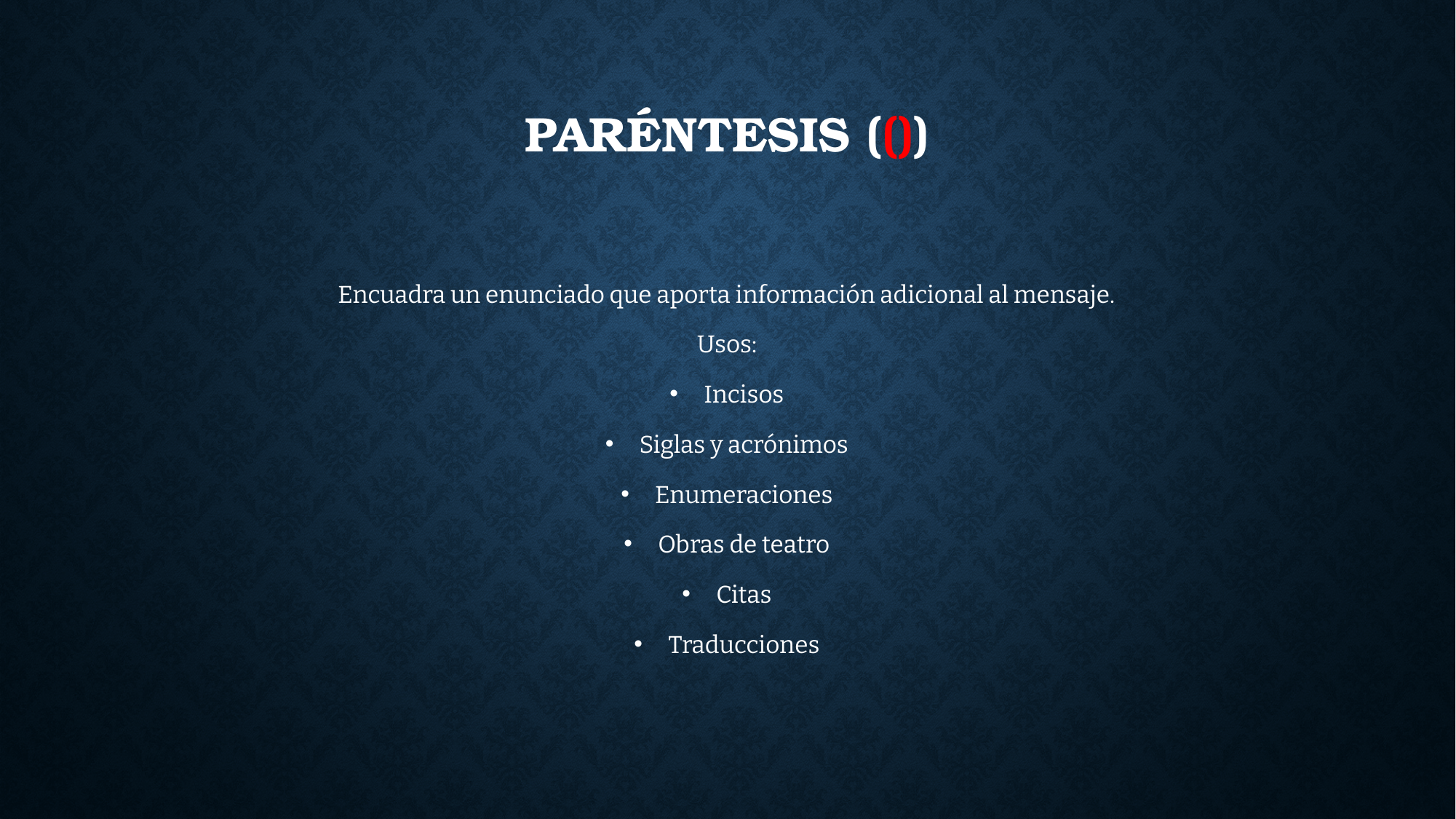

# Paréntesis (())
Encuadra un enunciado que aporta información adicional al mensaje.
Usos:
Incisos
Siglas y acrónimos
Enumeraciones
Obras de teatro
Citas
Traducciones